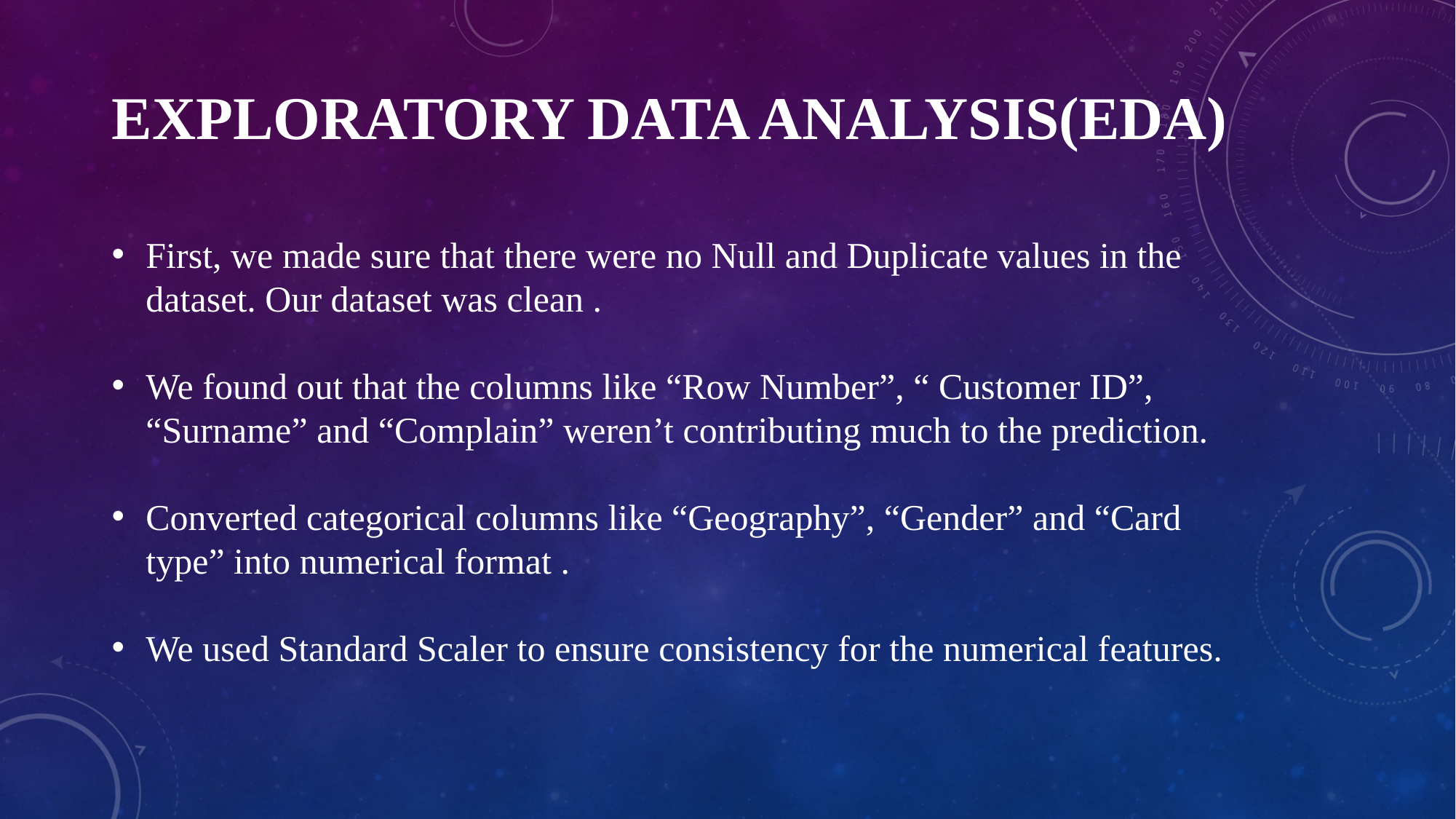

# Exploratory Data analysis(eda)
First, we made sure that there were no Null and Duplicate values in the dataset. Our dataset was clean .

We found out that the columns like “Row Number”, “ Customer ID”, “Surname” and “Complain” weren’t contributing much to the prediction.

Converted categorical columns like “Geography”, “Gender” and “Card type” into numerical format .

We used Standard Scaler to ensure consistency for the numerical features.